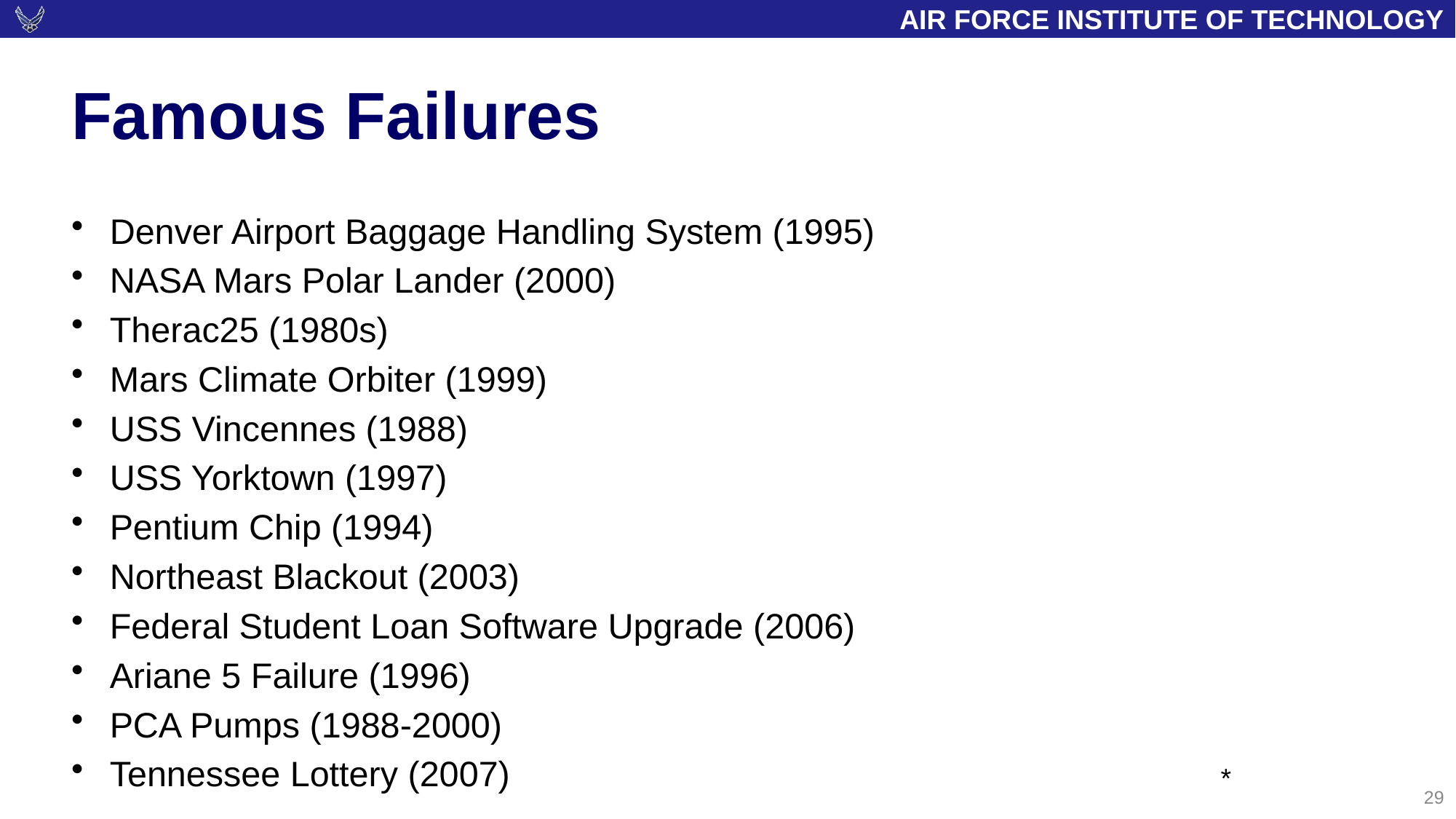

# Famous Failures
Denver Airport Baggage Handling System (1995)
NASA Mars Polar Lander (2000)
Therac25 (1980s)
Mars Climate Orbiter (1999)
USS Vincennes (1988)
USS Yorktown (1997)
Pentium Chip (1994)
Northeast Blackout (2003)
Federal Student Loan Software Upgrade (2006)
Ariane 5 Failure (1996)
PCA Pumps (1988-2000)
Tennessee Lottery (2007)
*
29